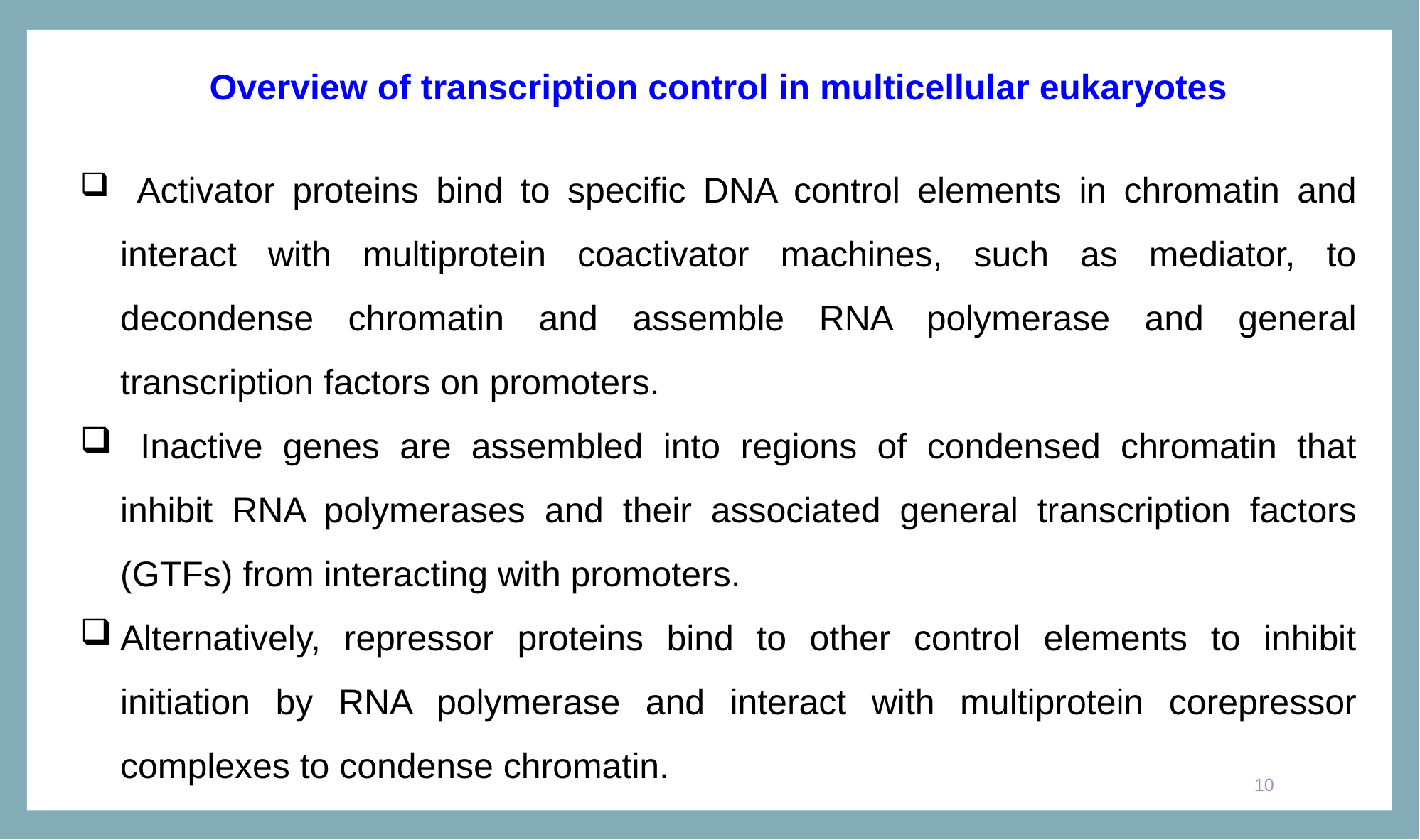

Overview of transcription control in multicellular eukaryotes

 Activator proteins bind to specific DNA control elements in chromatin and interact with multiprotein coactivator machines, such as mediator, to decondense chromatin and assemble RNA polymerase and general transcription factors on promoters.
 Inactive genes are assembled into regions of condensed chromatin that inhibit RNA polymerases and their associated general transcription factors (GTFs) from interacting with promoters.
Alternatively, repressor proteins bind to other control elements to inhibit initiation by RNA polymerase and interact with multiprotein corepressor complexes to condense chromatin.
10